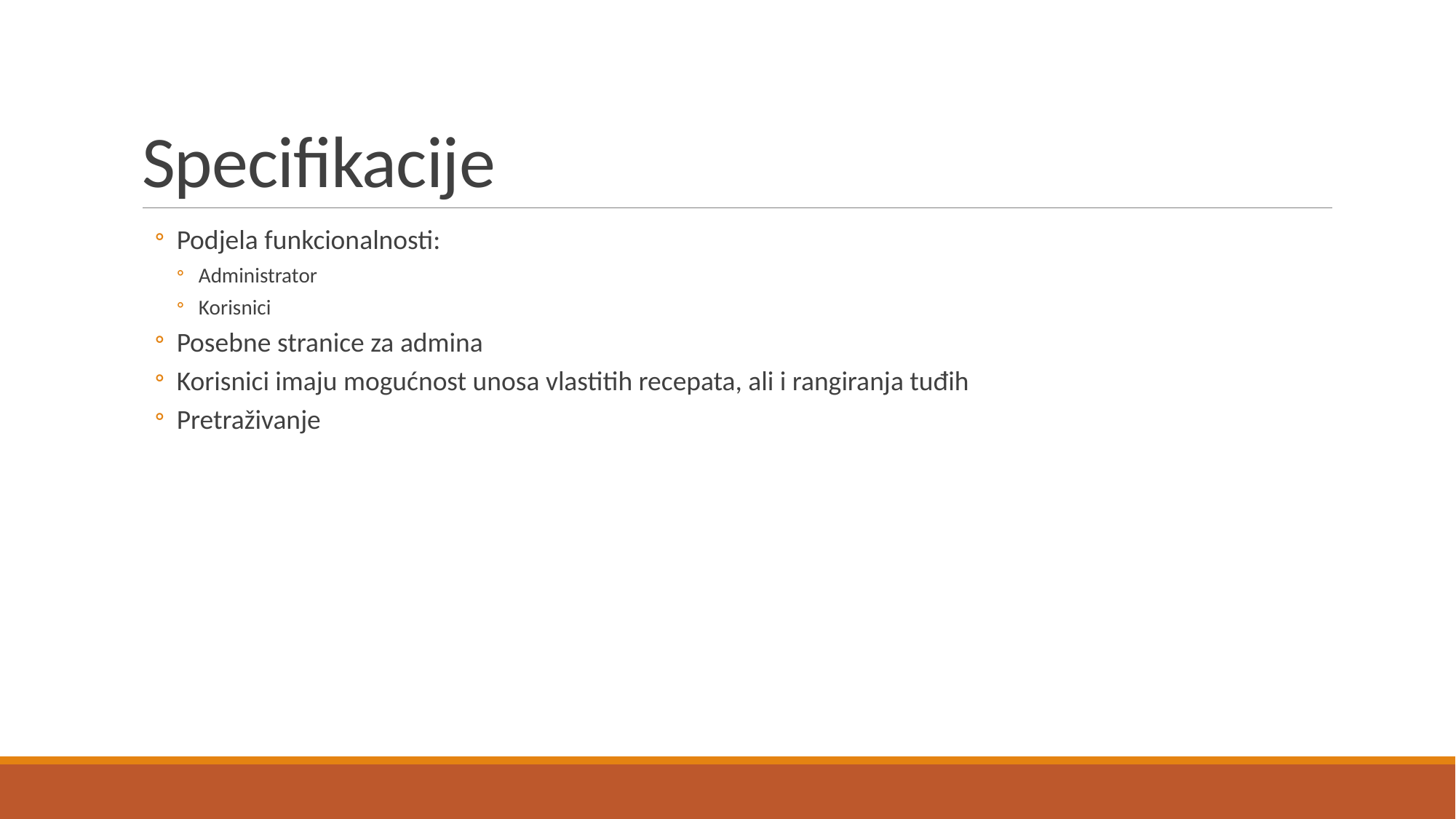

# Specifikacije
Podjela funkcionalnosti:
Administrator
Korisnici
Posebne stranice za admina
Korisnici imaju mogućnost unosa vlastitih recepata, ali i rangiranja tuđih
Pretraživanje